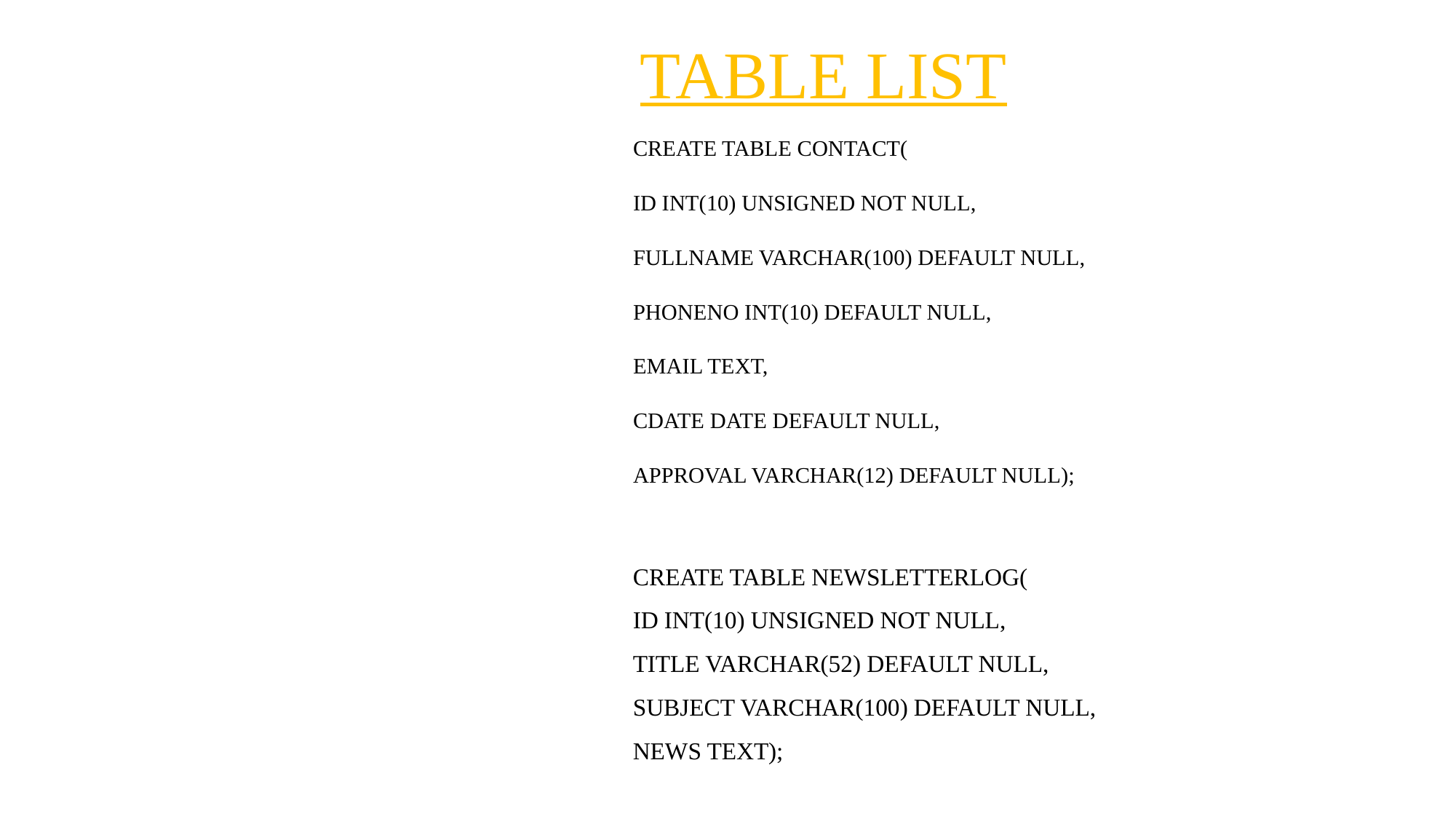

# TABLE LIST
CREATE TABLE CONTACT(
ID INT(10) UNSIGNED NOT NULL,
FULLNAME VARCHAR(100) DEFAULT NULL,
PHONENO INT(10) DEFAULT NULL,
EMAIL TEXT,
CDATE DATE DEFAULT NULL,
APPROVAL VARCHAR(12) DEFAULT NULL);
CREATE TABLE NEWSLETTERLOG(
ID INT(10) UNSIGNED NOT NULL,
TITLE VARCHAR(52) DEFAULT NULL,
SUBJECT VARCHAR(100) DEFAULT NULL,
NEWS TEXT);